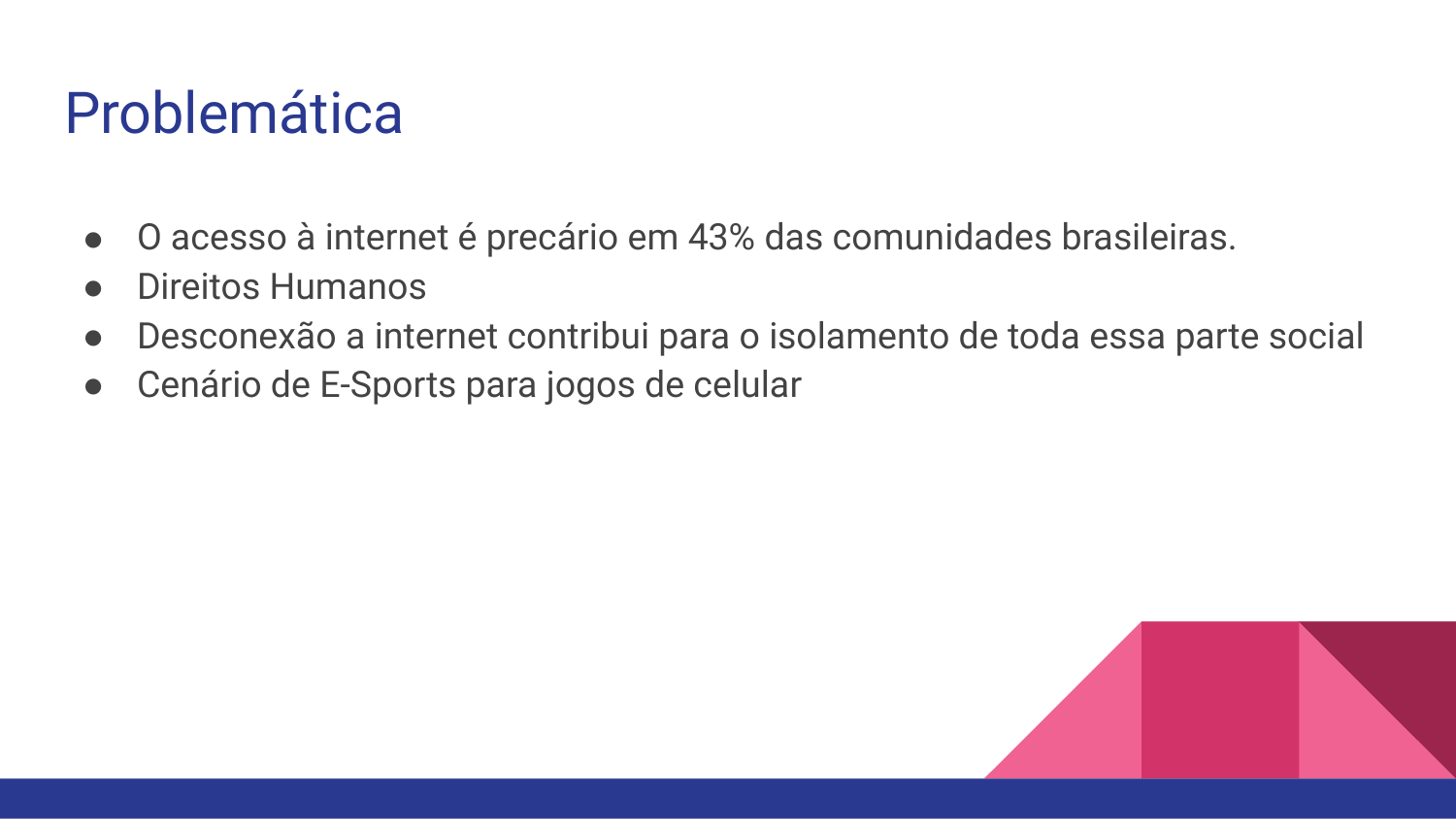

# Problemática
O acesso à internet é precário em 43% das comunidades brasileiras.
Direitos Humanos
Desconexão a internet contribui para o isolamento de toda essa parte social
Cenário de E-Sports para jogos de celular